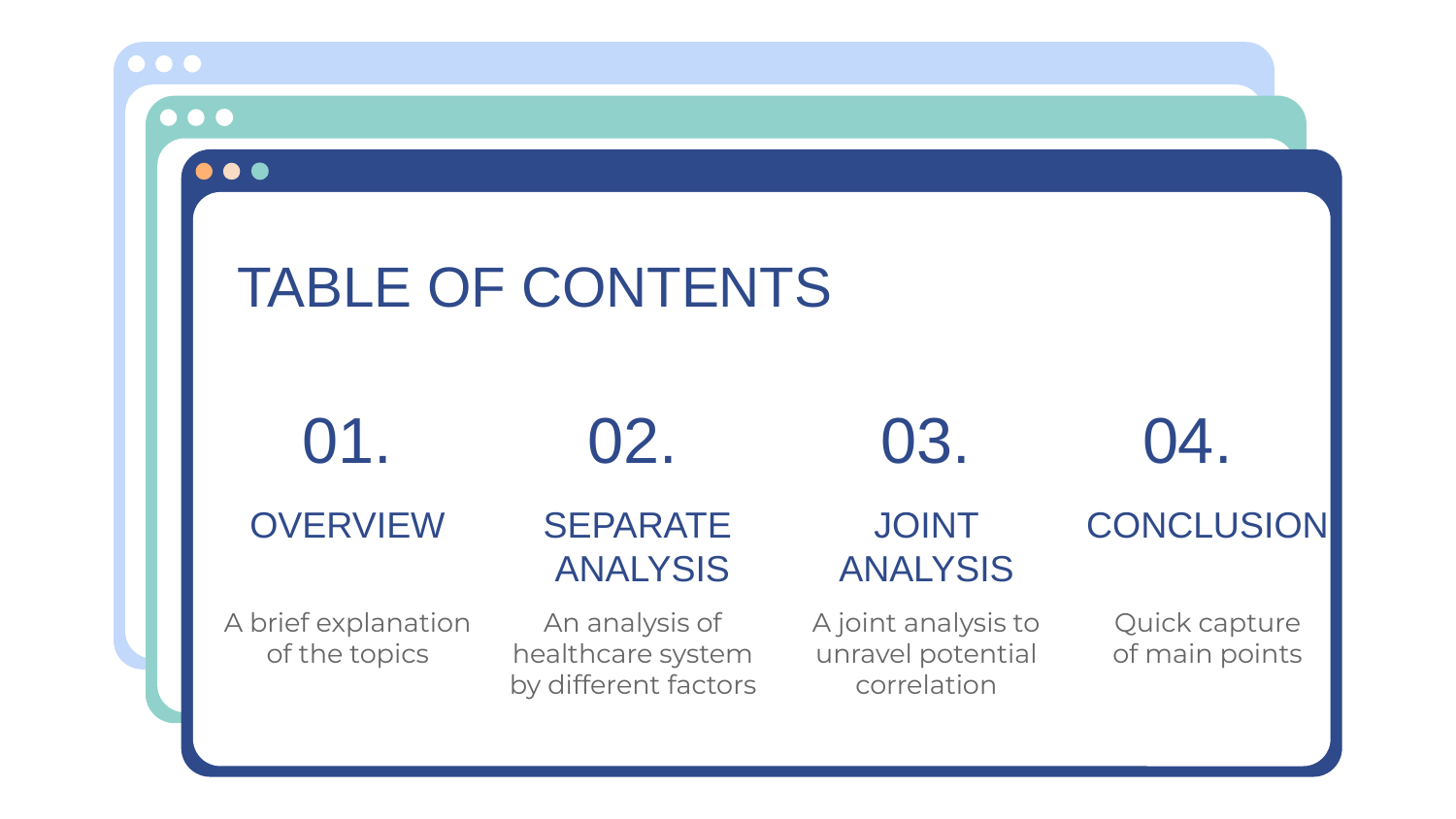

# TABLE OF CONTENTS
01.
02.
03.
04.
OVERVIEW
SEPARATE
ANALYSIS

JOINT
ANALYSIS
CONCLUSION
A brief explanation of the topics
An analysis of healthcare system by different factors
A joint analysis to unravel potential correlation
Quick capture of main points